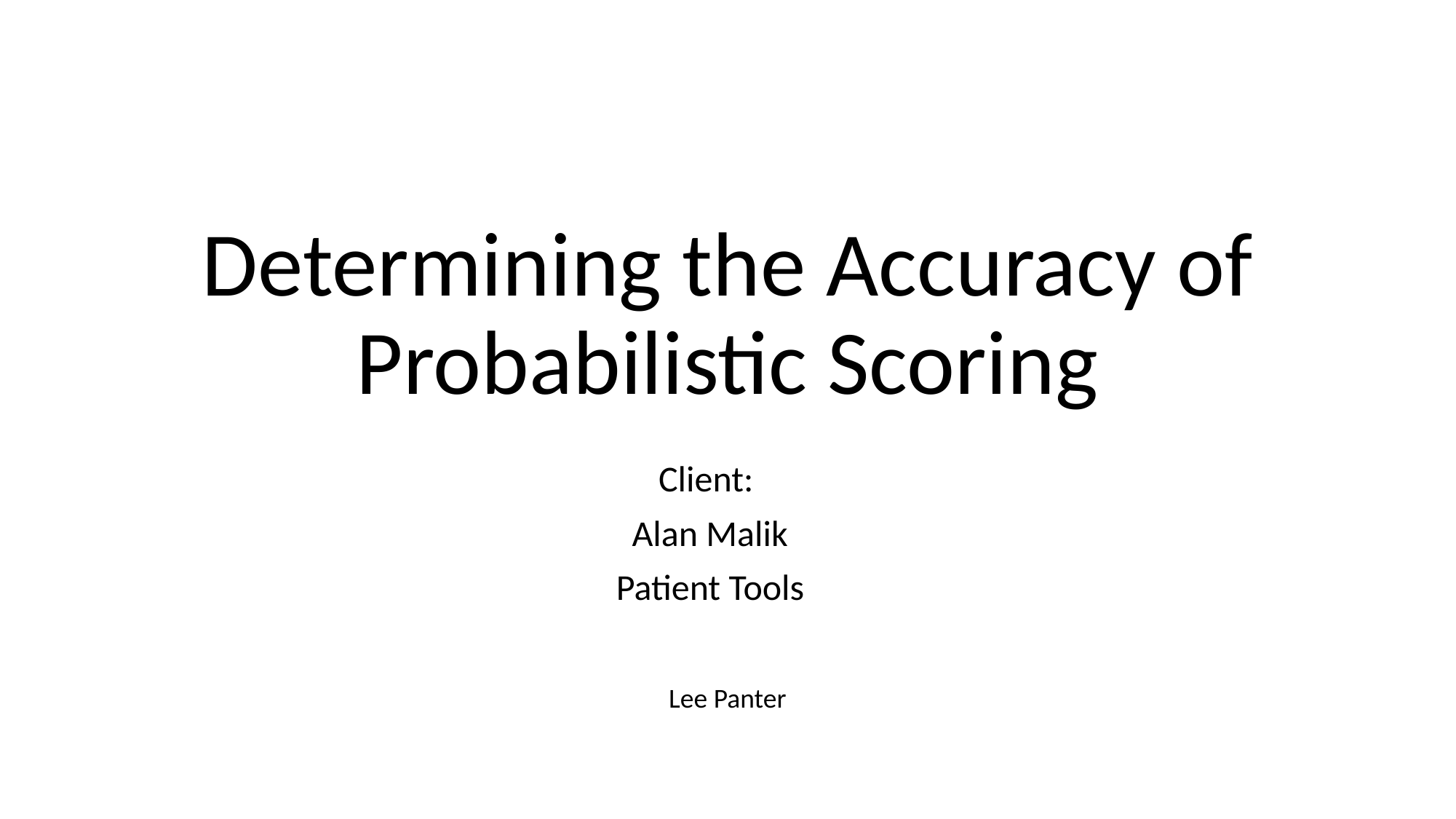

# Determining the Accuracy of Probabilistic Scoring
Client:
Alan Malik
Patient Tools

Lee Panter